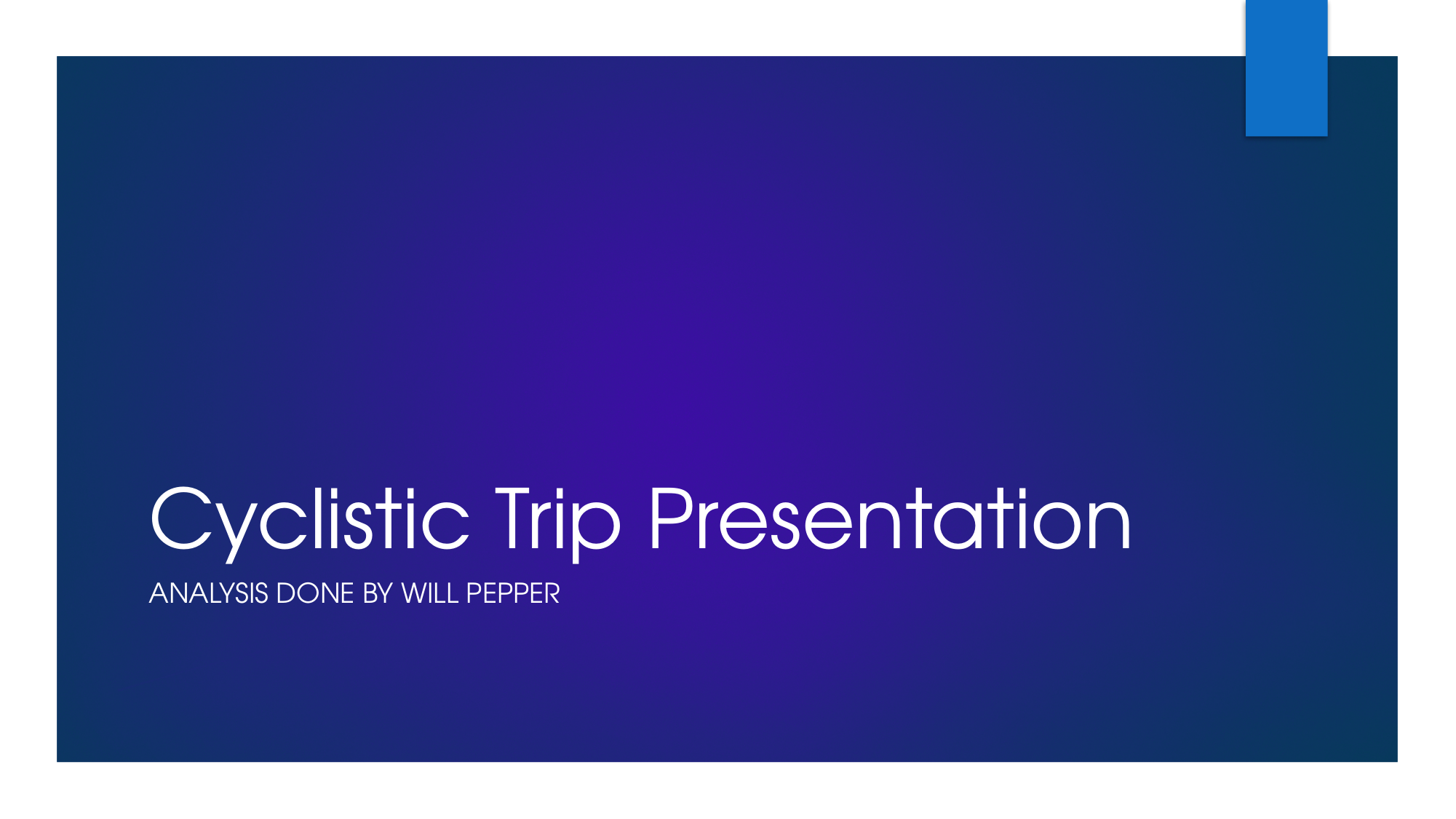

# Cyclistic Trip Presentation
Analysis done by Will Pepper